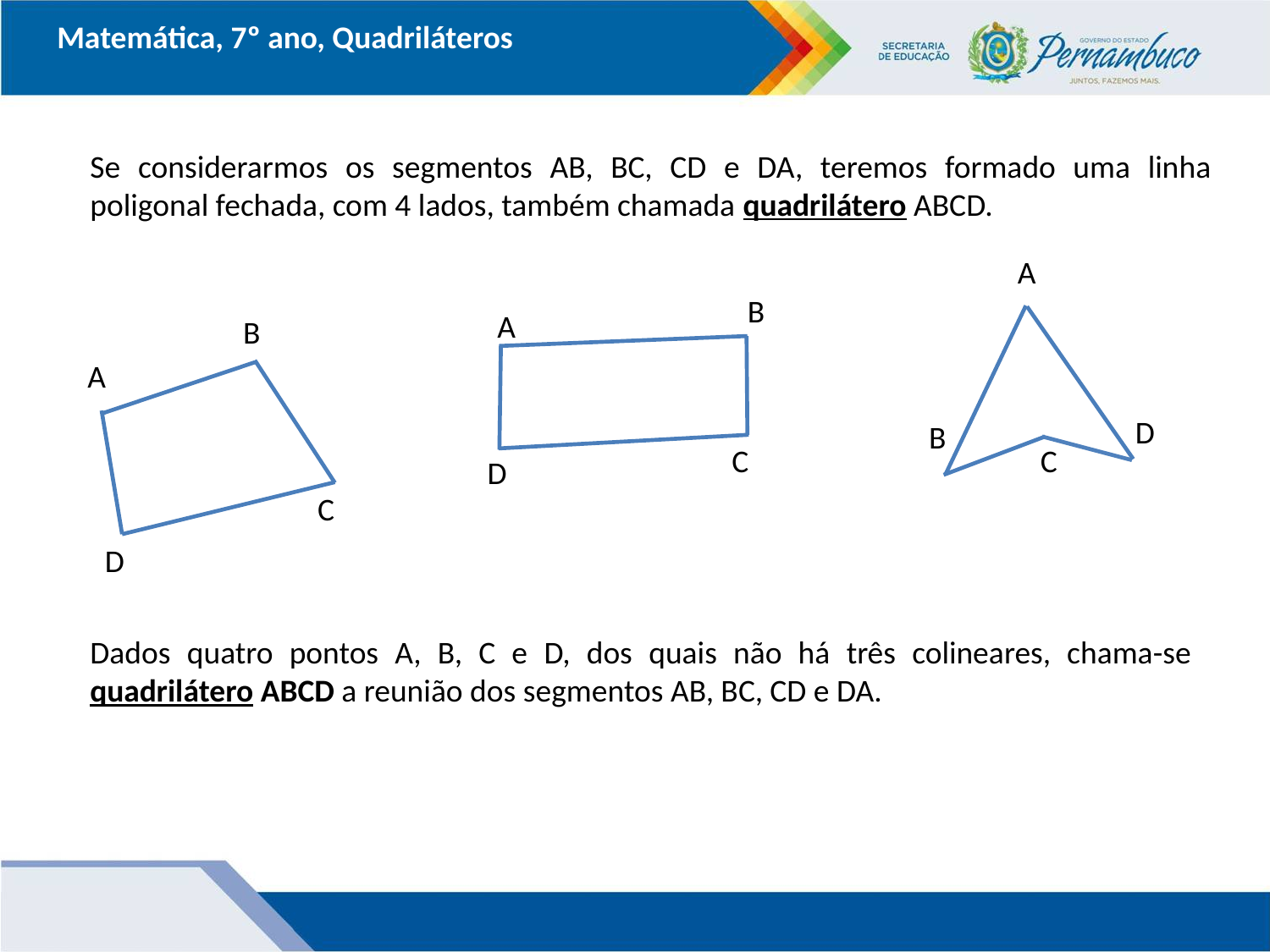

Matemática, 7º ano, Quadriláteros

Se considerarmos os segmentos AB, BC, CD e DA, teremos formado uma linha poligonal fechada, com 4 lados, também chamada quadrilátero ABCD.
A
B
A

B

A

D

B
C

C

D

C
D
Dados quatro pontos A, B, C e D, dos quais não há três colineares, chama-se quadrilátero ABCD a reunião dos segmentos AB, BC, CD e DA.